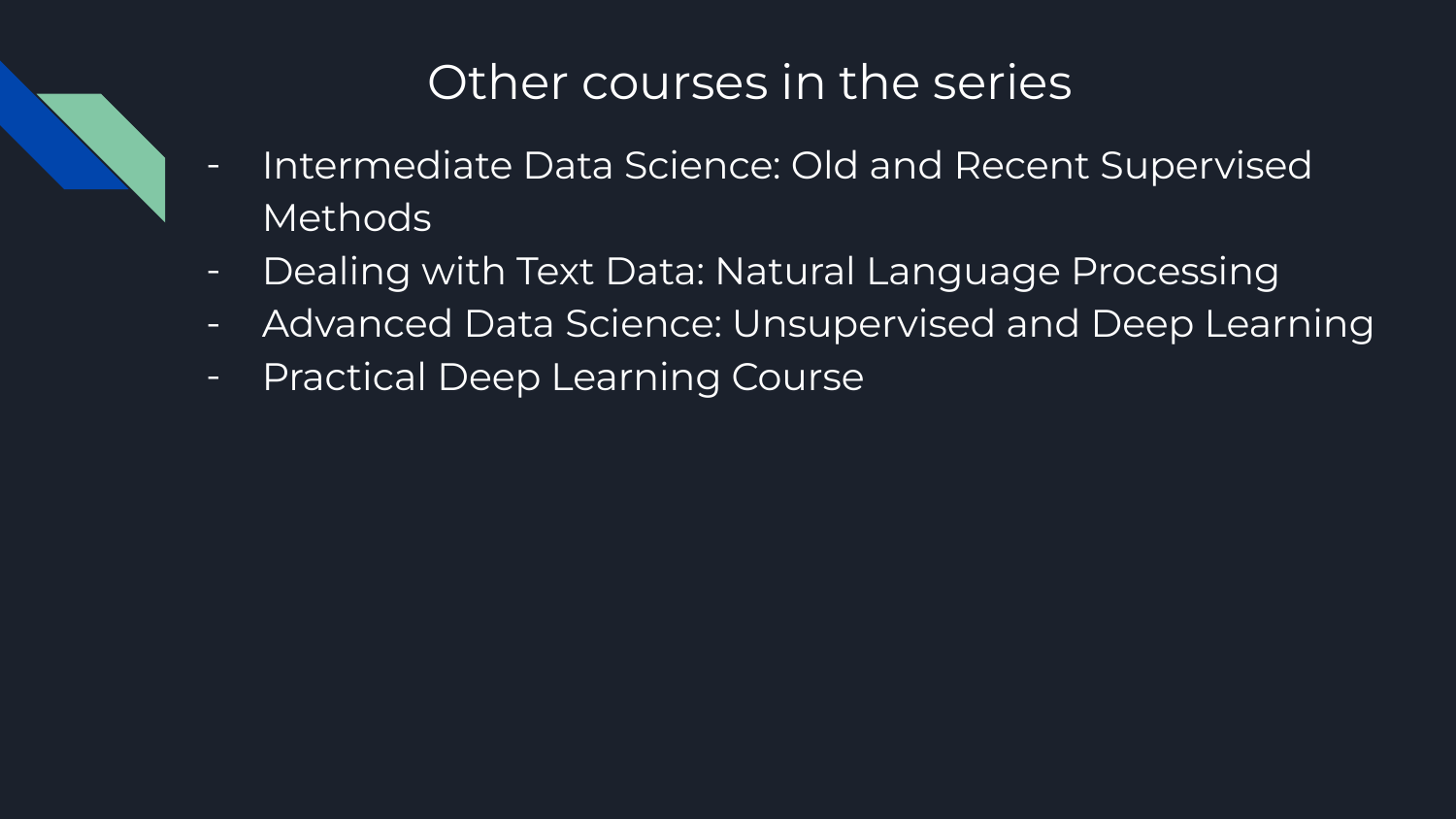

# Other courses in the series
Intermediate Data Science: Old and Recent Supervised Methods
Dealing with Text Data: Natural Language Processing
Advanced Data Science: Unsupervised and Deep Learning
Practical Deep Learning Course